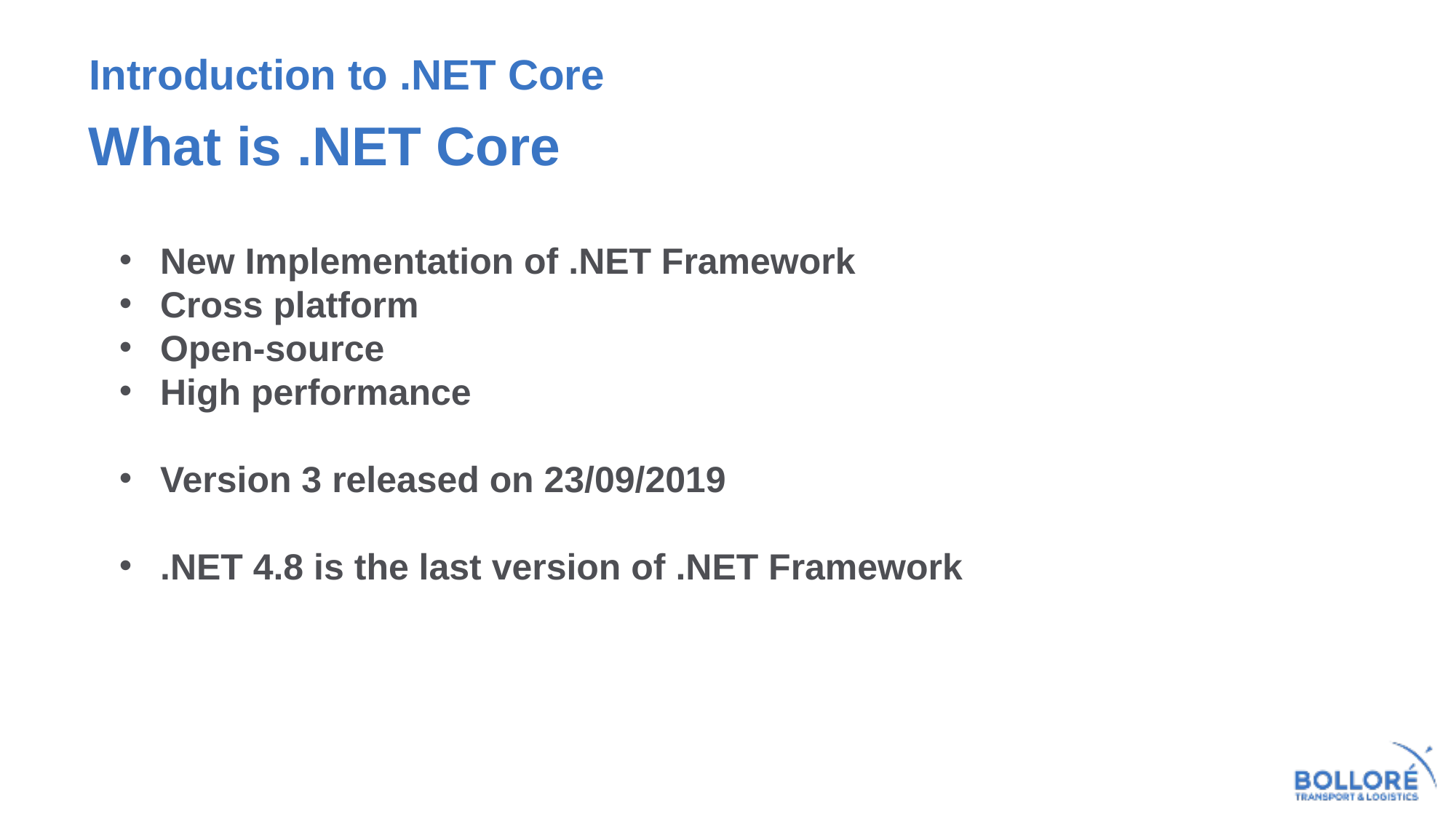

# Introduction to .NET Core
What is .NET Core
New Implementation of .NET Framework
Cross platform
Open-source
High performance

Version 3 released on 23/09/2019

.NET 4.8 is the last version of .NET Framework